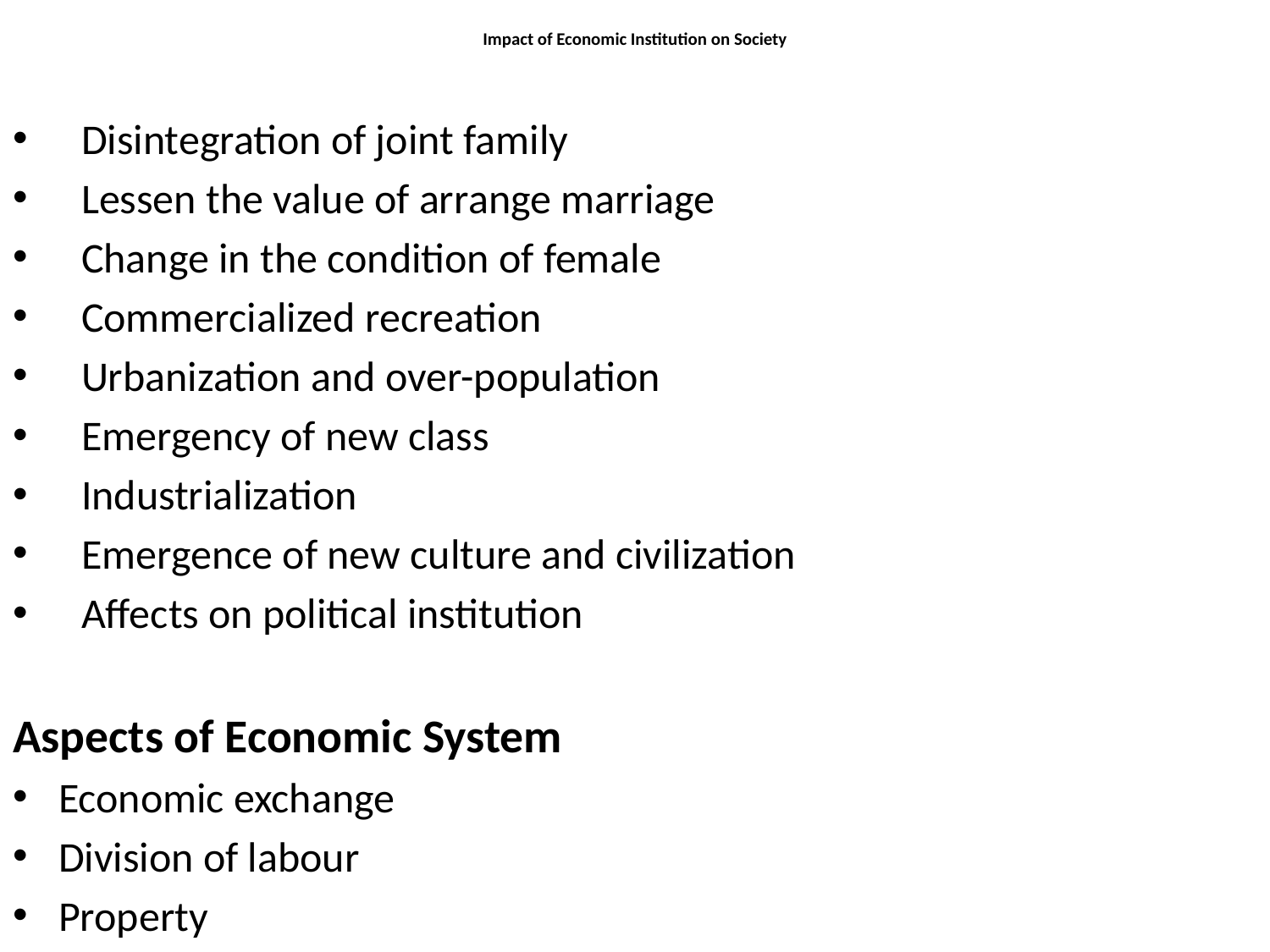

# Impact of Economic Institution on Society
Disintegration of joint family
Lessen the value of arrange marriage
Change in the condition of female
Commercialized recreation
Urbanization and over-population
Emergency of new class
Industrialization
Emergence of new culture and civilization
Affects on political institution

Aspects of Economic System
Economic exchange
Division of labour
Property